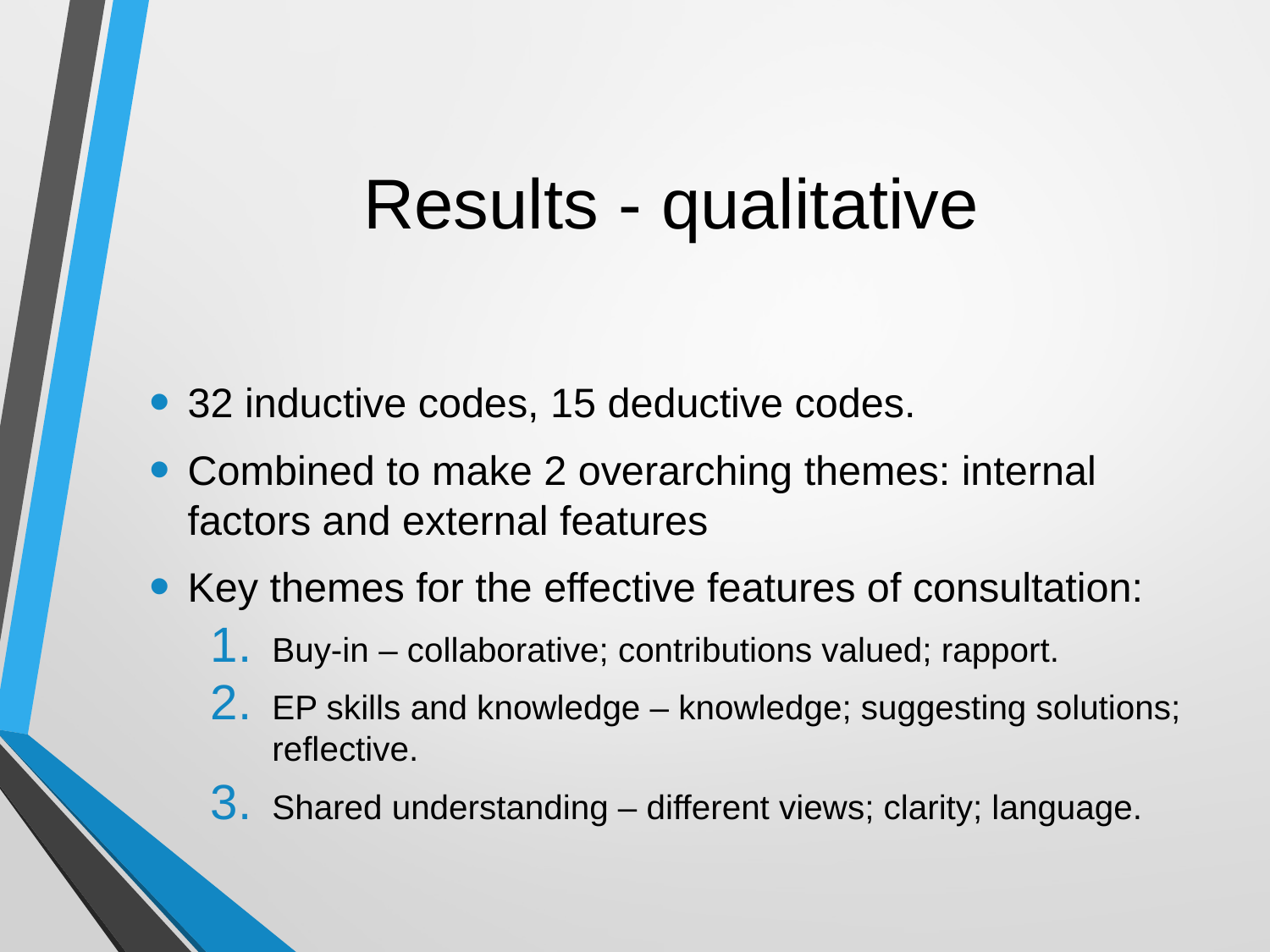

# Results - qualitative
32 inductive codes, 15 deductive codes.
Combined to make 2 overarching themes: internal factors and external features
Key themes for the effective features of consultation:
Buy-in – collaborative; contributions valued; rapport.
EP skills and knowledge – knowledge; suggesting solutions; reflective.
Shared understanding – different views; clarity; language.